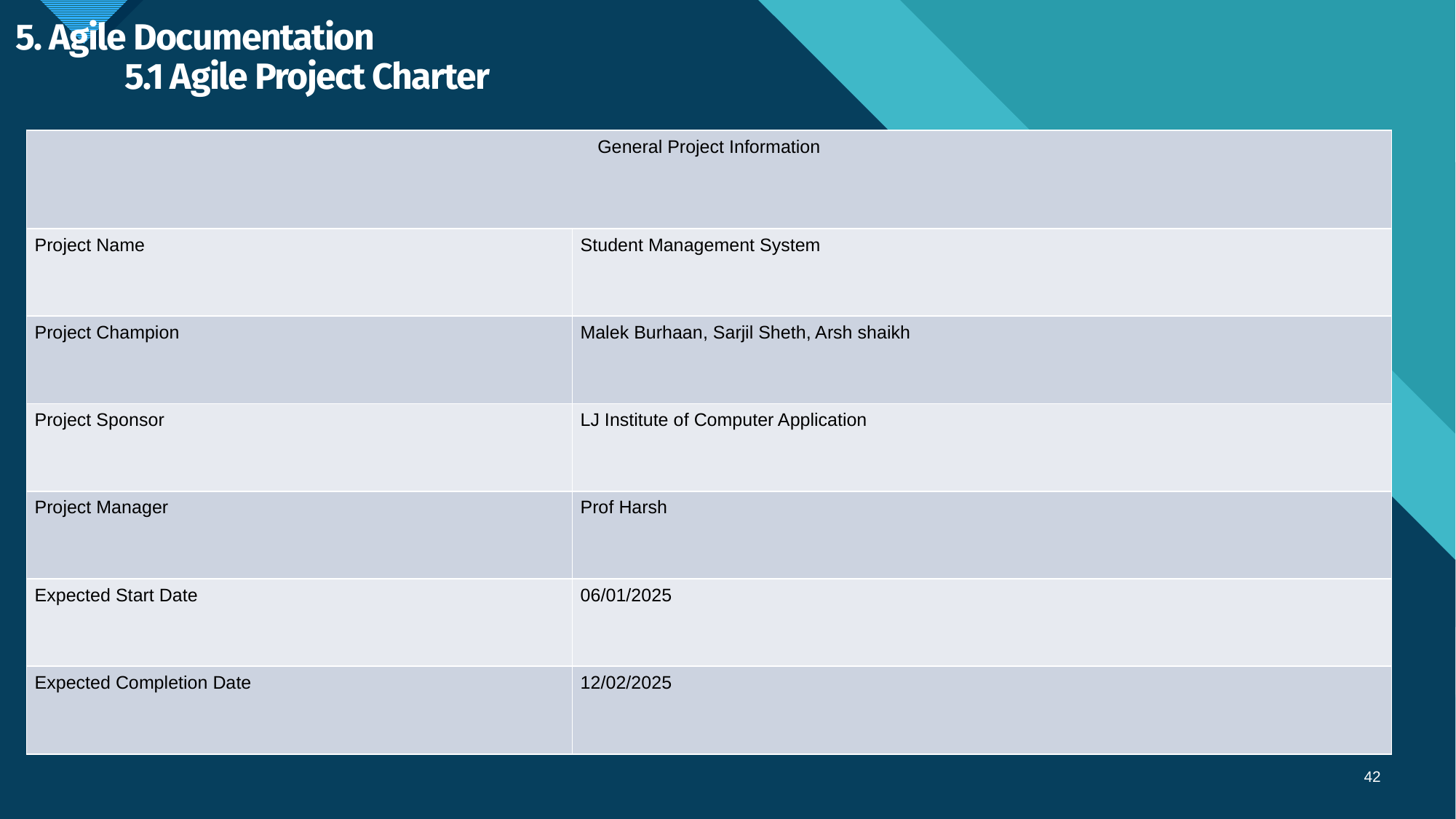

# 5. Agile Documentation 5.1 Agile Project Charter
| General Project Information |  |
| --- | --- |
| Project Name | Student Management System |
| Project Champion | Malek Burhaan, Sarjil Sheth, Arsh shaikh |
| Project Sponsor | LJ Institute of Computer Application |
| Project Manager | Prof Harsh |
| Expected Start Date | 06/01/2025 |
| Expected Completion Date | 12/02/2025 |

42